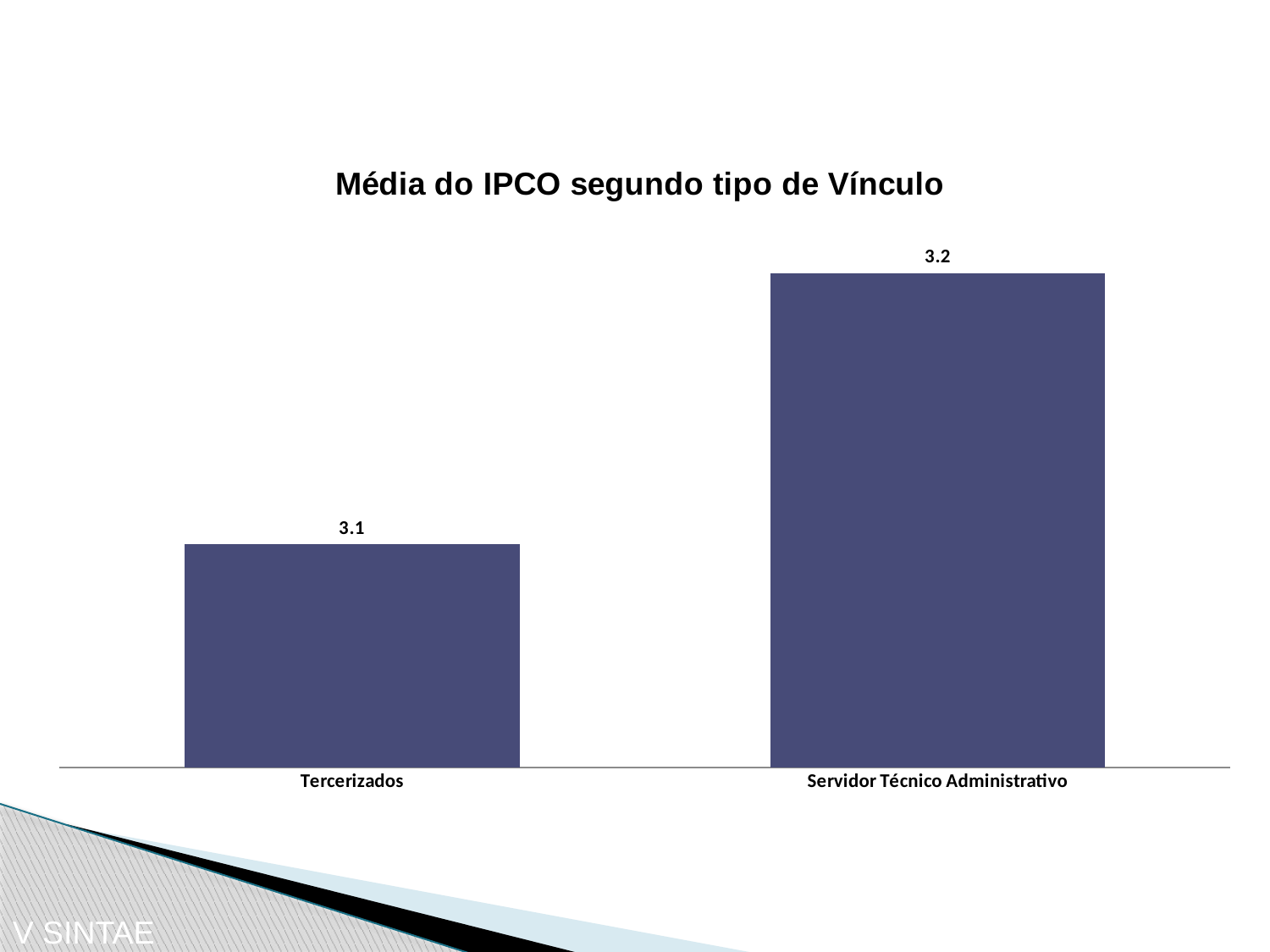

### Chart: Média do IPCO segundo tipo de Vínculo

| Category |  |
|---|---|
| Tercerizados | 3.073170731707319 |
| Servidor Técnico Administrativo | 3.2230769230769245 |
V SINTAE UFRRJ